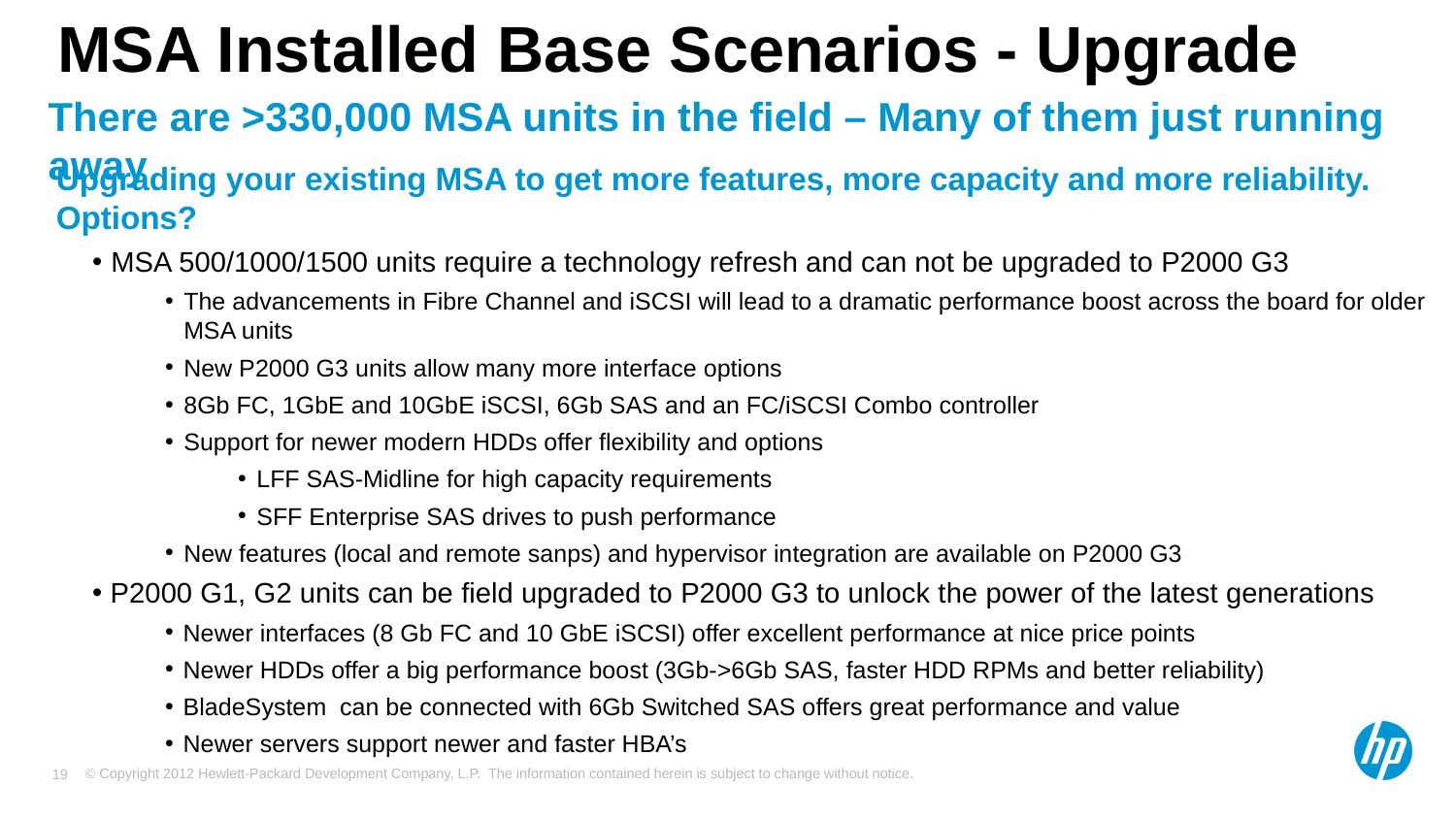

# MSA Installed Base Scenarios - Upgrade
There are >330,000 MSA units in the field – Many of them just running away
Upgrading your existing MSA to get more features, more capacity and more reliability.  Options?
MSA 500/1000/1500 units require a technology refresh and can not be upgraded to P2000 G3
The advancements in Fibre Channel and iSCSI will lead to a dramatic performance boost across the board for older MSA units
New P2000 G3 units allow many more interface options
8Gb FC, 1GbE and 10GbE iSCSI, 6Gb SAS and an FC/iSCSI Combo controller
Support for newer modern HDDs offer flexibility and options
LFF SAS-Midline for high capacity requirements
SFF Enterprise SAS drives to push performance
New features (local and remote sanps) and hypervisor integration are available on P2000 G3
P2000 G1, G2 units can be field upgraded to P2000 G3 to unlock the power of the latest generations
Newer interfaces (8 Gb FC and 10 GbE iSCSI) offer excellent performance at nice price points
Newer HDDs offer a big performance boost (3Gb->6Gb SAS, faster HDD RPMs and better reliability)
BladeSystem  can be connected with 6Gb Switched SAS offers great performance and value
Newer servers support newer and faster HBA’s